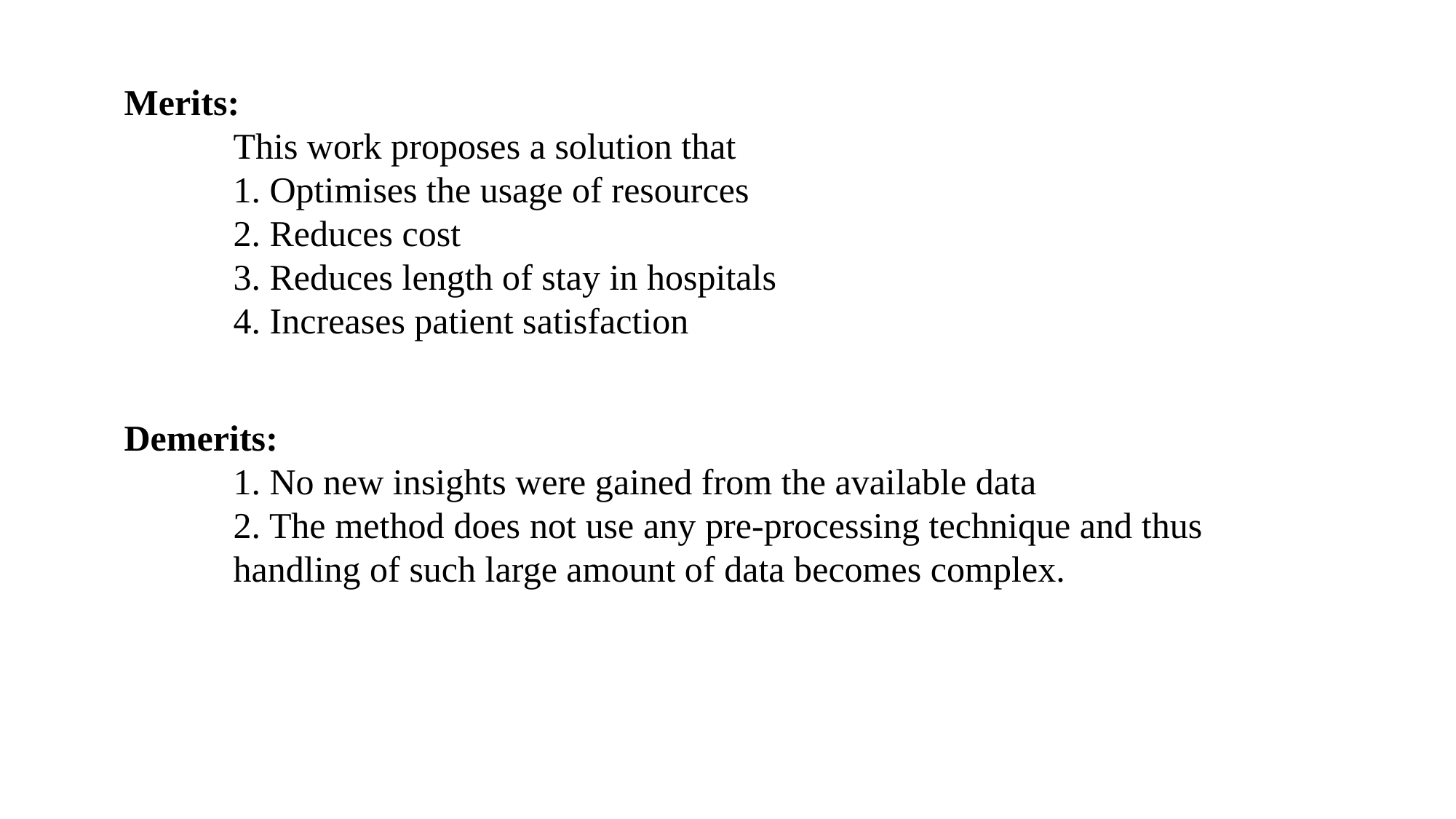

Merits:
	This work proposes a solution that
	1. Optimises the usage of resources
	2. Reduces cost
	3. Reduces length of stay in hospitals
	4. Increases patient satisfaction
Demerits:
	1. No new insights were gained from the available data
	2. The method does not use any pre-processing technique and thus                	handling of such large amount of data becomes complex.